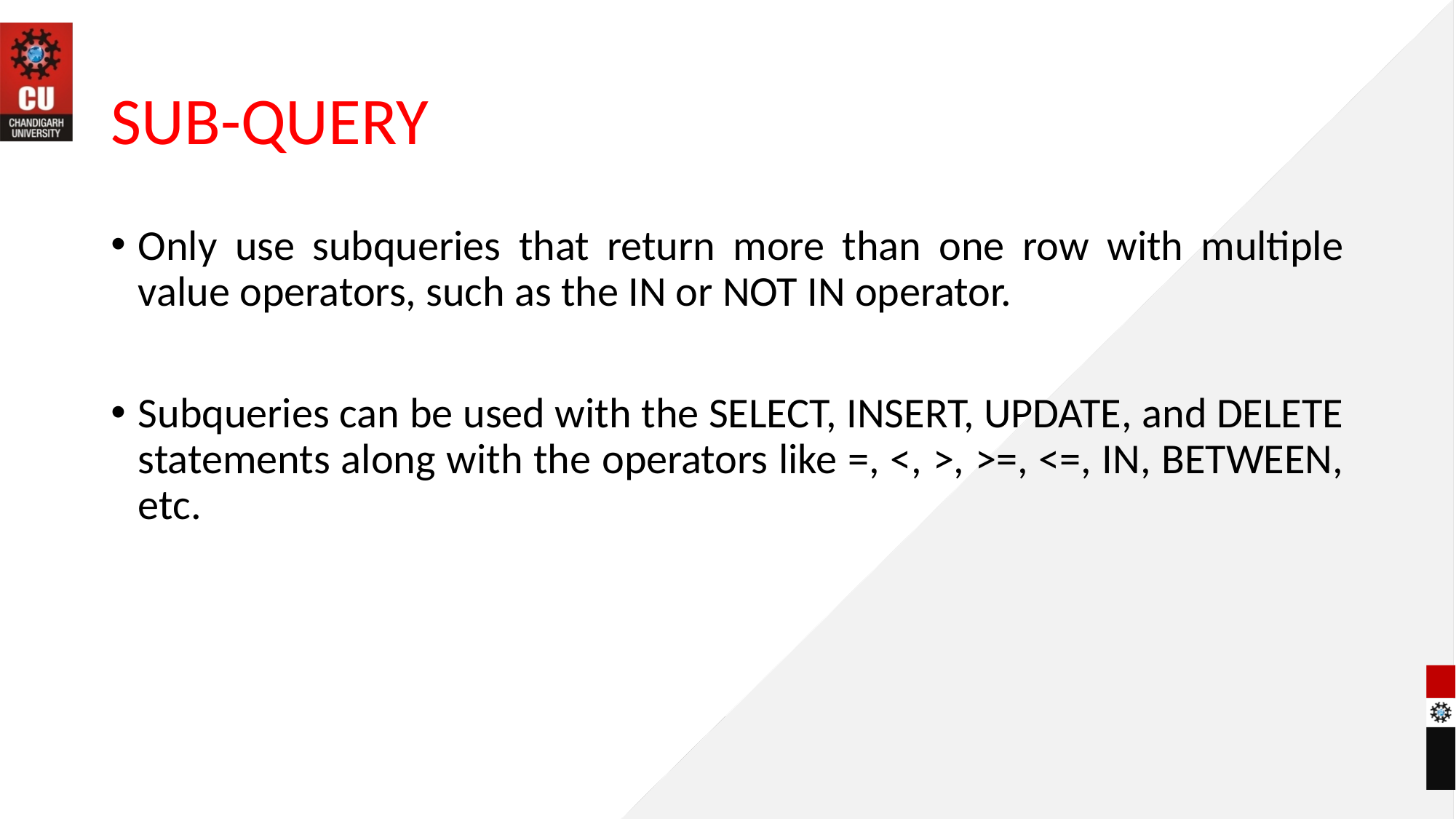

# SUB-QUERY
Only use subqueries that return more than one row with multiple value operators, such as the IN or NOT IN operator.

Subqueries can be used with the SELECT, INSERT, UPDATE, and DELETE statements along with the operators like =, <, >, >=, <=, IN, BETWEEN, etc.